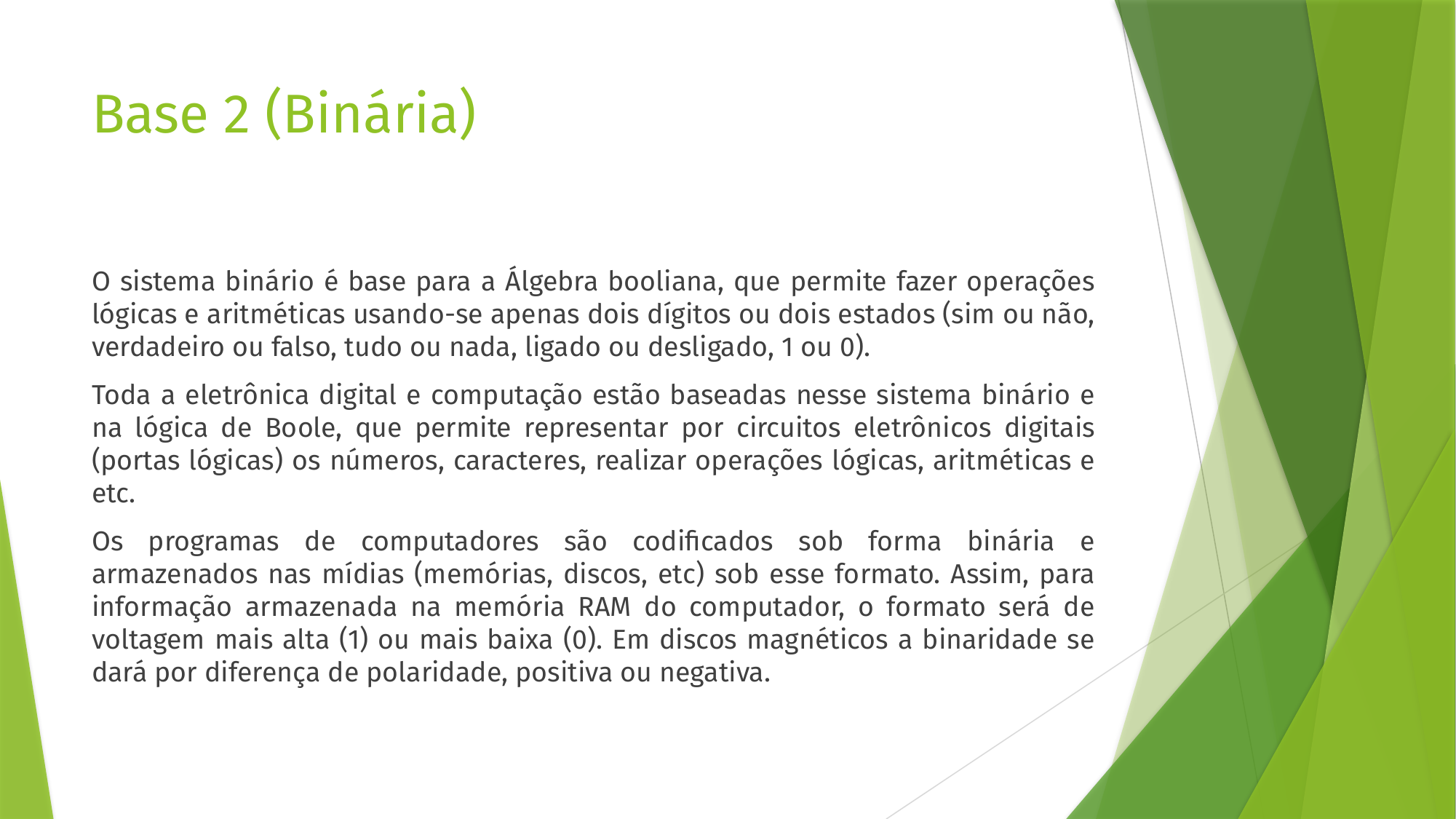

# Base 2 (Binária)
O sistema binário é base para a Álgebra booliana, que permite fazer operações lógicas e aritméticas usando-se apenas dois dígitos ou dois estados (sim ou não, verdadeiro ou falso, tudo ou nada, ligado ou desligado, 1 ou 0).
Toda a eletrônica digital e computação estão baseadas nesse sistema binário e na lógica de Boole, que permite representar por circuitos eletrônicos digitais (portas lógicas) os números, caracteres, realizar operações lógicas, aritméticas e etc.
Os programas de computadores são codificados sob forma binária e armazenados nas mídias (memórias, discos, etc) sob esse formato. Assim, para informação armazenada na memória RAM do computador, o formato será de voltagem mais alta (1) ou mais baixa (0). Em discos magnéticos a binaridade se dará por diferença de polaridade, positiva ou negativa.